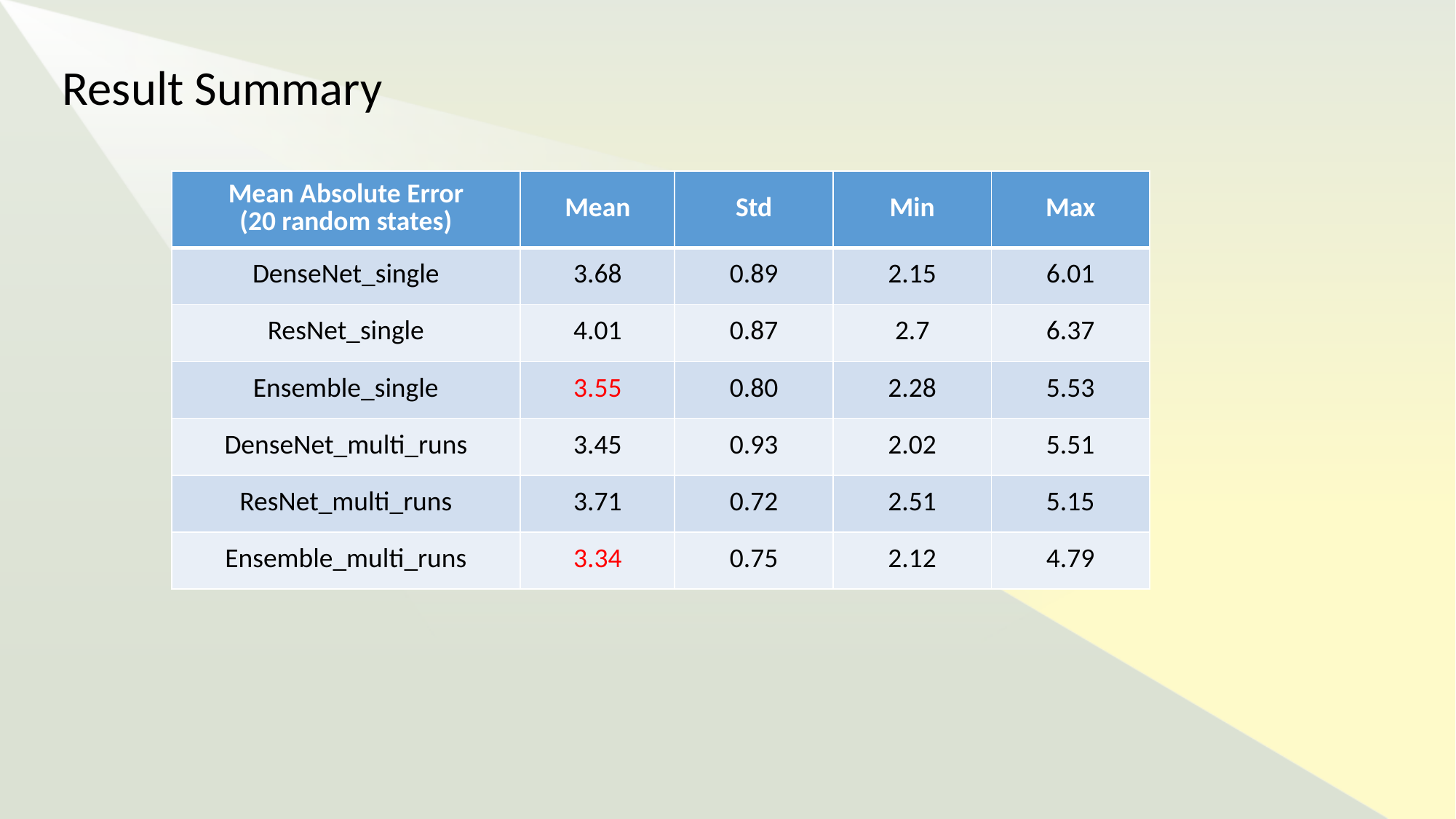

Result Summary
| Mean Absolute Error (20 random states) | Mean | Std | Min | Max |
| --- | --- | --- | --- | --- |
| DenseNet\_single | 3.68 | 0.89 | 2.15 | 6.01 |
| ResNet\_single | 4.01 | 0.87 | 2.7 | 6.37 |
| Ensemble\_single | 3.55 | 0.80 | 2.28 | 5.53 |
| DenseNet\_multi\_runs | 3.45 | 0.93 | 2.02 | 5.51 |
| ResNet\_multi\_runs | 3.71 | 0.72 | 2.51 | 5.15 |
| Ensemble\_multi\_runs | 3.34 | 0.75 | 2.12 | 4.79 |